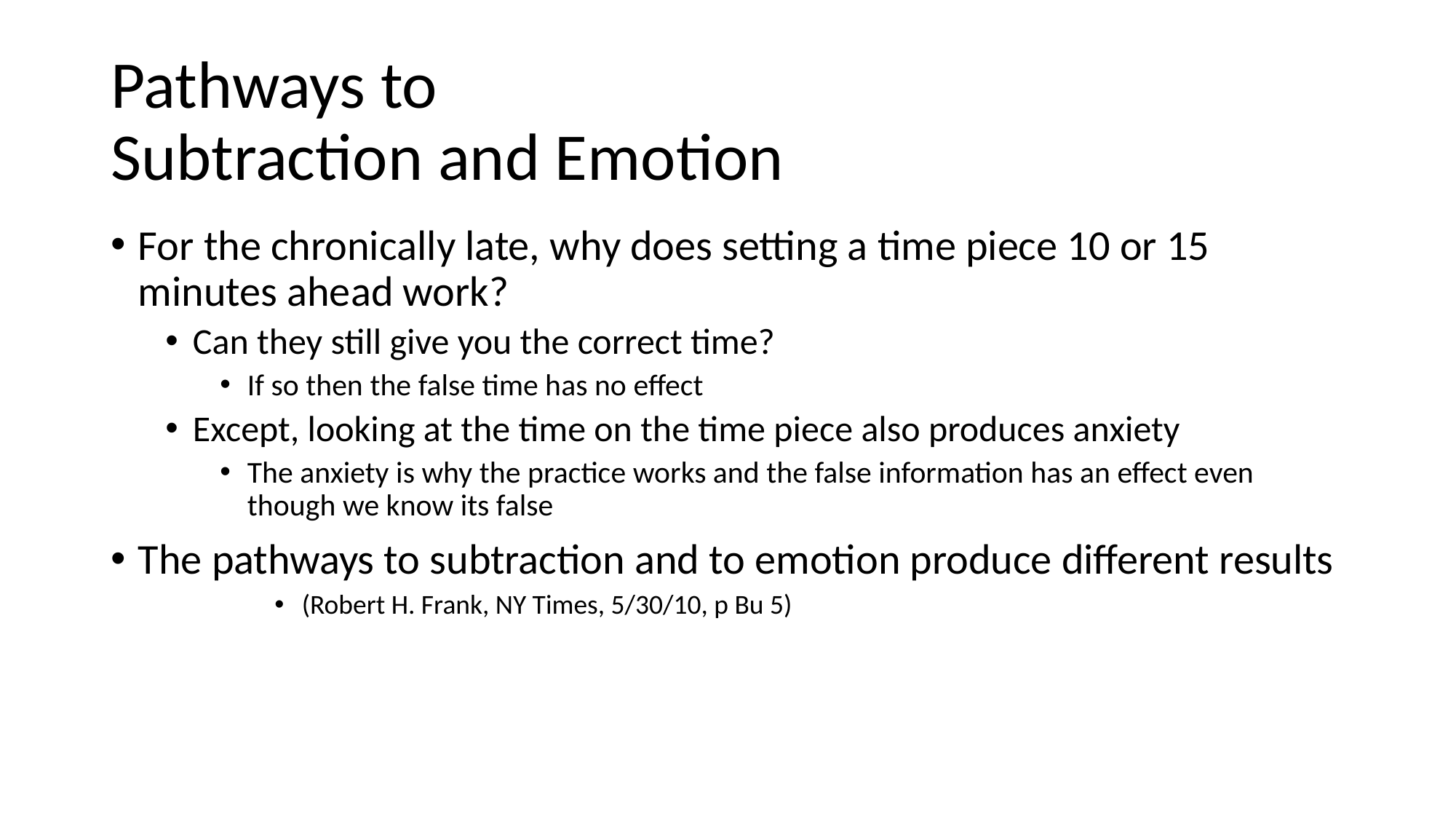

# Pathways to Subtraction and Emotion
For the chronically late, why does setting a time piece 10 or 15 minutes ahead work?
Can they still give you the correct time?
If so then the false time has no effect
Except, looking at the time on the time piece also produces anxiety
The anxiety is why the practice works and the false information has an effect even though we know its false
The pathways to subtraction and to emotion produce different results
(Robert H. Frank, NY Times, 5/30/10, p Bu 5)